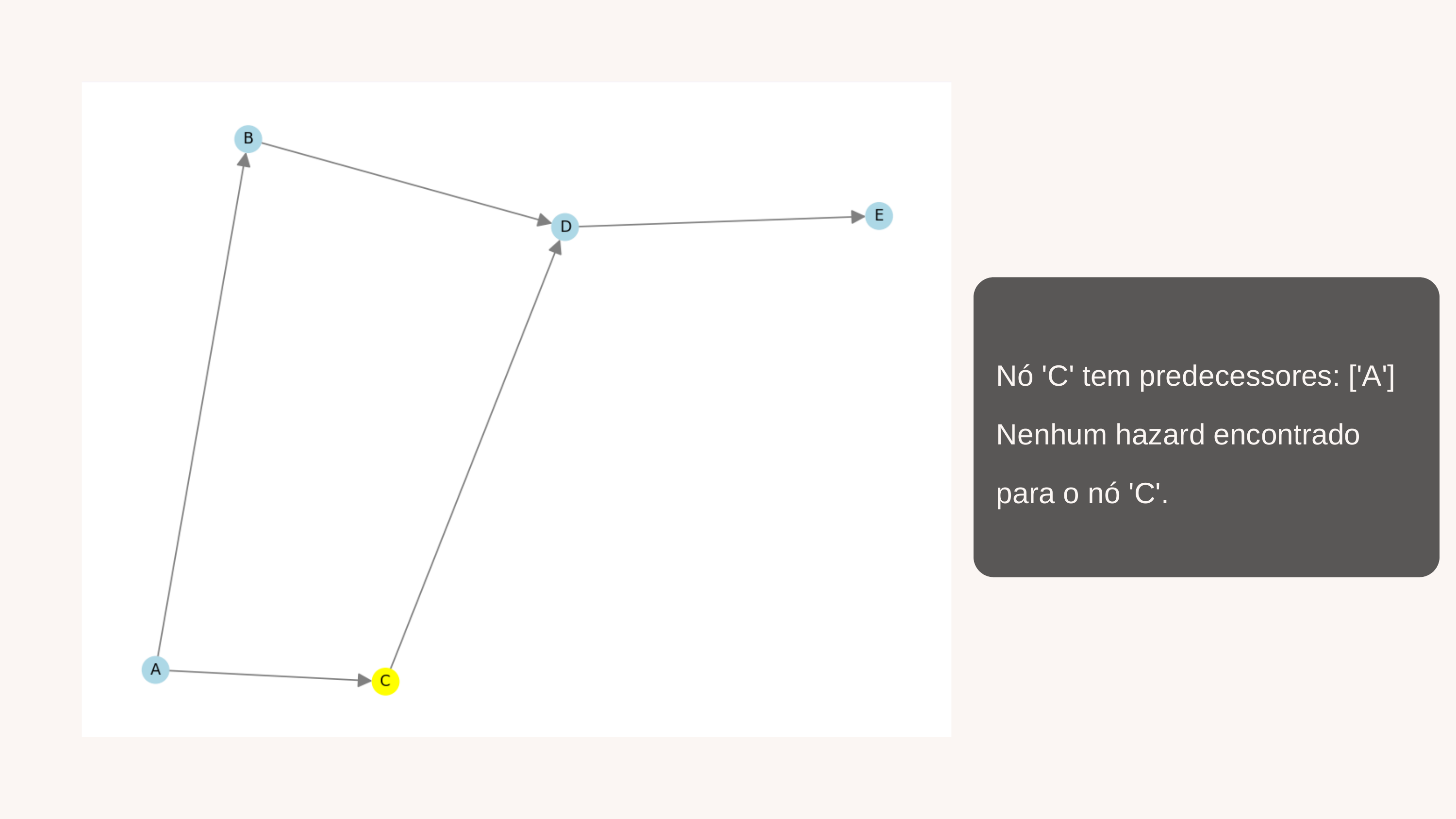

Nó 'C' tem predecessores: ['A']
Nenhum hazard encontrado para o nó 'C'.